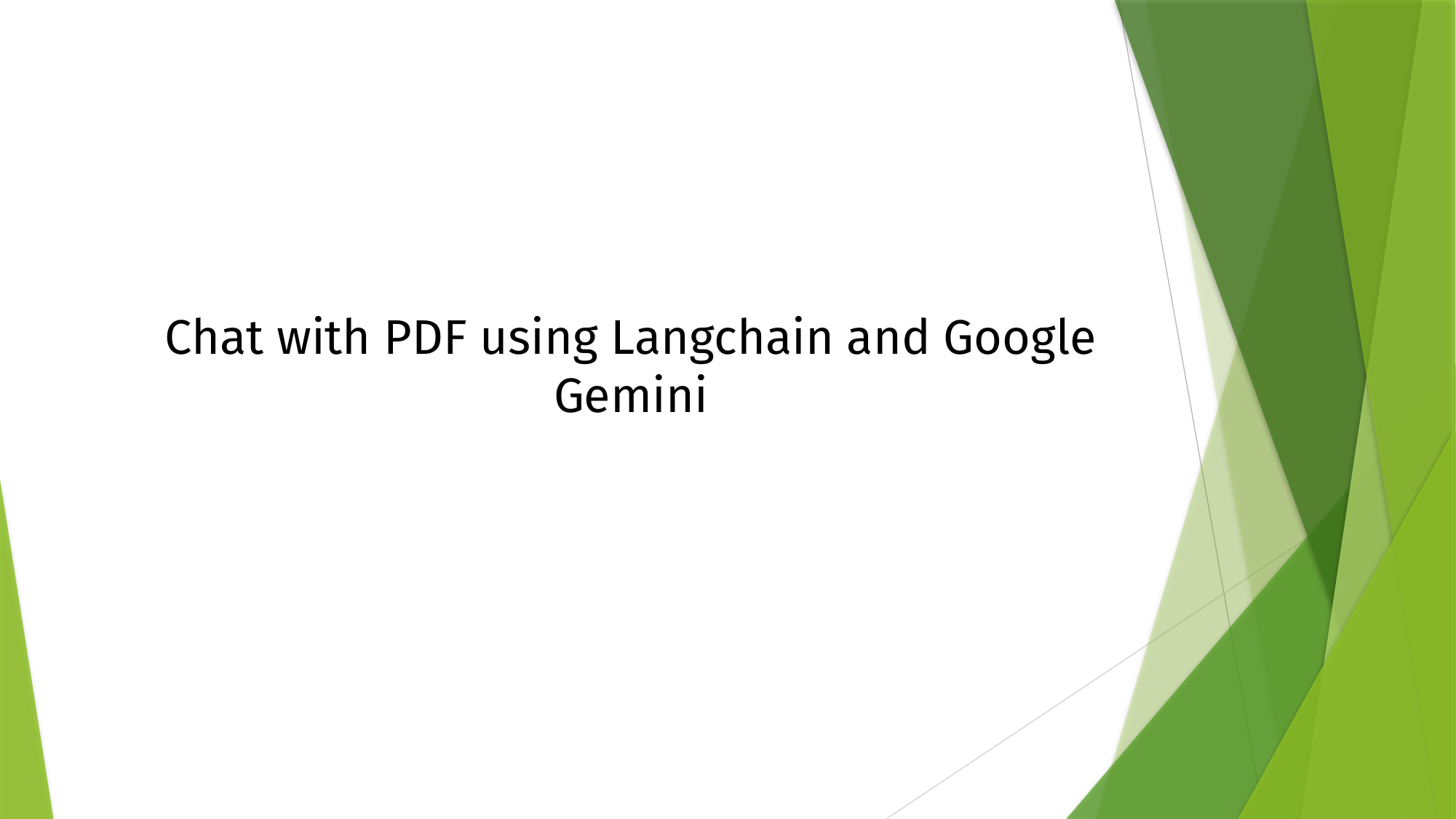

Chat with PDF using Langchain and Google Gemini